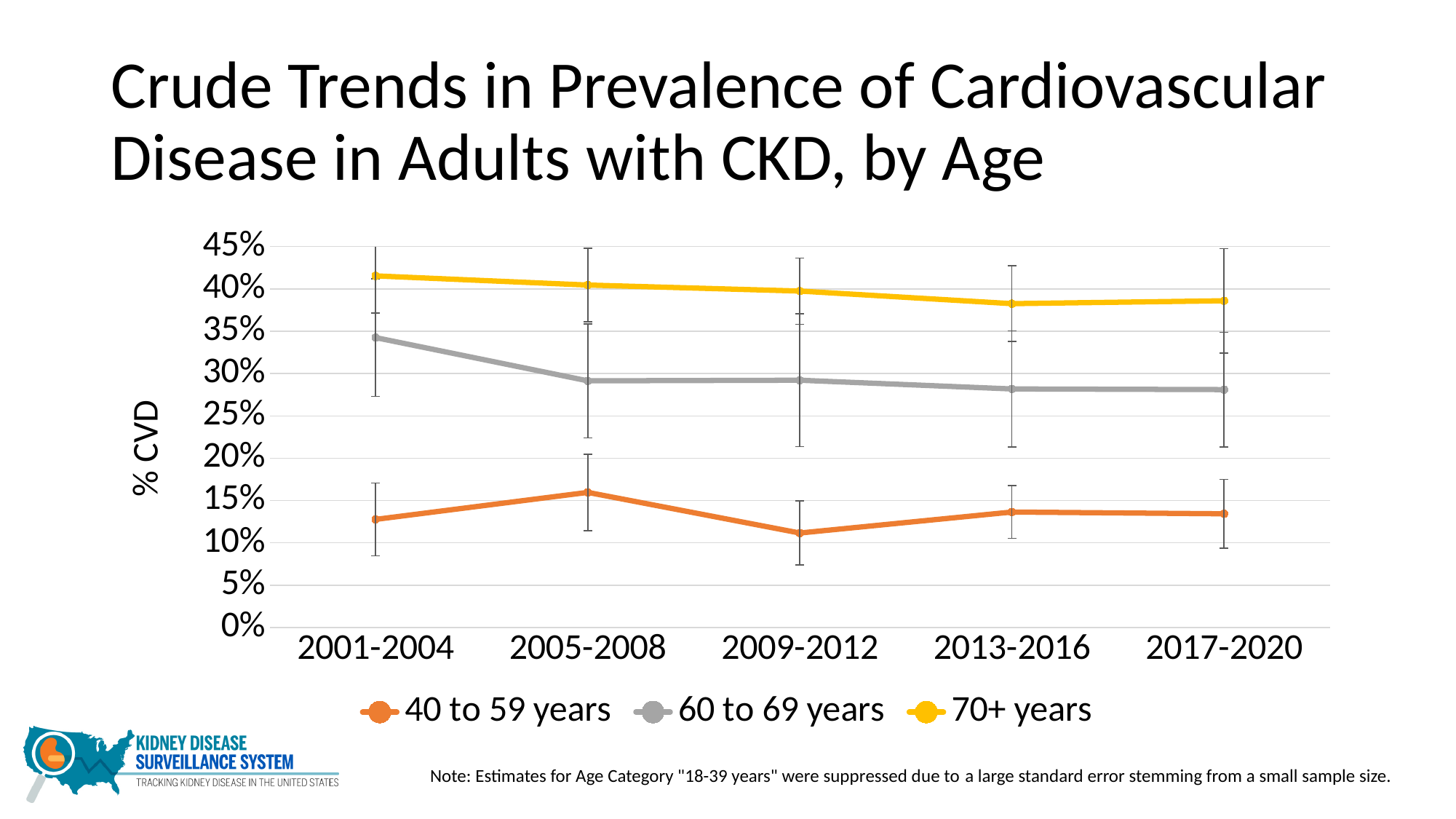

# Crude Trends in Prevalence of Cardiovascular Disease in Adults with CKD, by Age

### Chart

| Category | 18 to 39 years | 40 to 59 years | 60 to 69 years | 70+ years |
|---|---|---|---|---|
| 2001-2004 | None | 0.127739 | 0.342438 | 0.415363 |
| 2005-2008 | None | 0.15962 | 0.291388 | 0.404545 |
| 2009-2012 | None | 0.111617 | 0.292121 | 0.397414 |
| 2013-2016 | None | 0.136421 | 0.281824 | 0.382535 |
| 2017-2020 | None | 0.134324 | 0.281044 | 0.385964 |
Note: Estimates for Age Category "18-39 years" were suppressed due to a large standard error stemming from a small sample size.